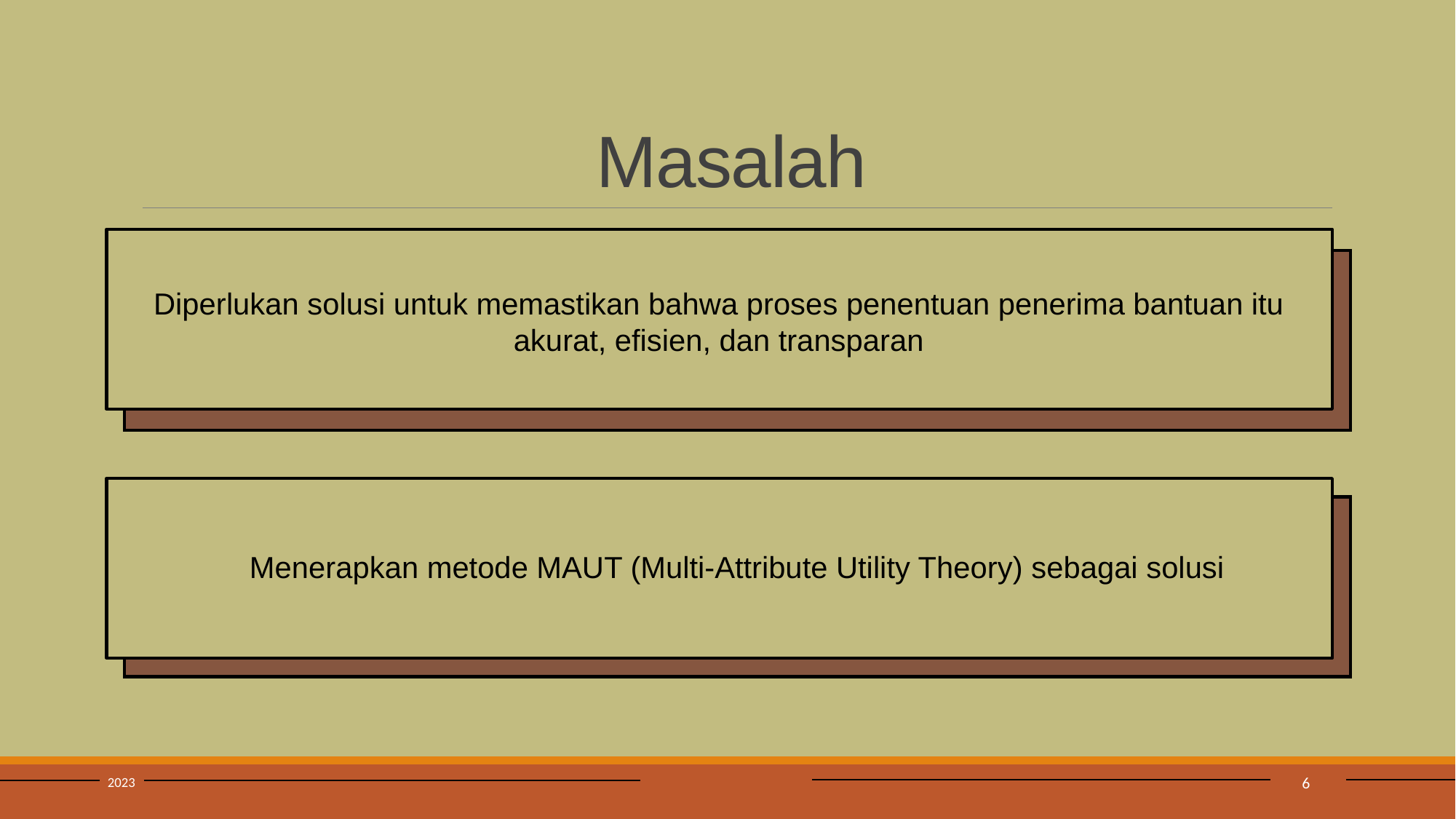

# Masalah

Diperlukan solusi untuk memastikan bahwa proses penentuan penerima bantuan itu akurat, efisien, dan transparan

Menerapkan metode MAUT (Multi-Attribute Utility Theory) sebagai solusi
2023
6